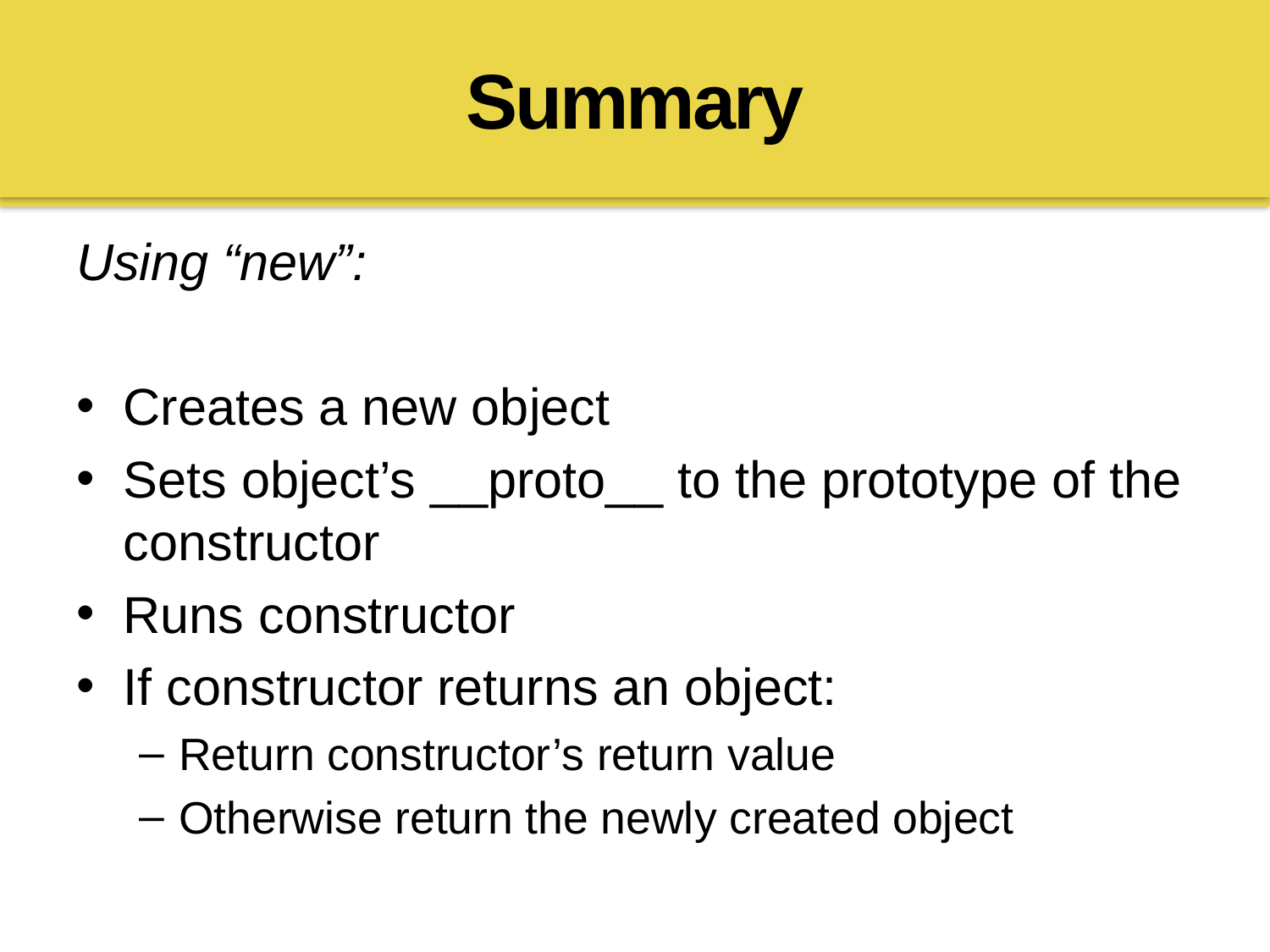

Summary

Using “new”:

Creates a new object
Sets object’s __proto__ to the prototype of the constructor
Runs constructor
If constructor returns an object:
Return constructor’s return value
Otherwise return the newly created object